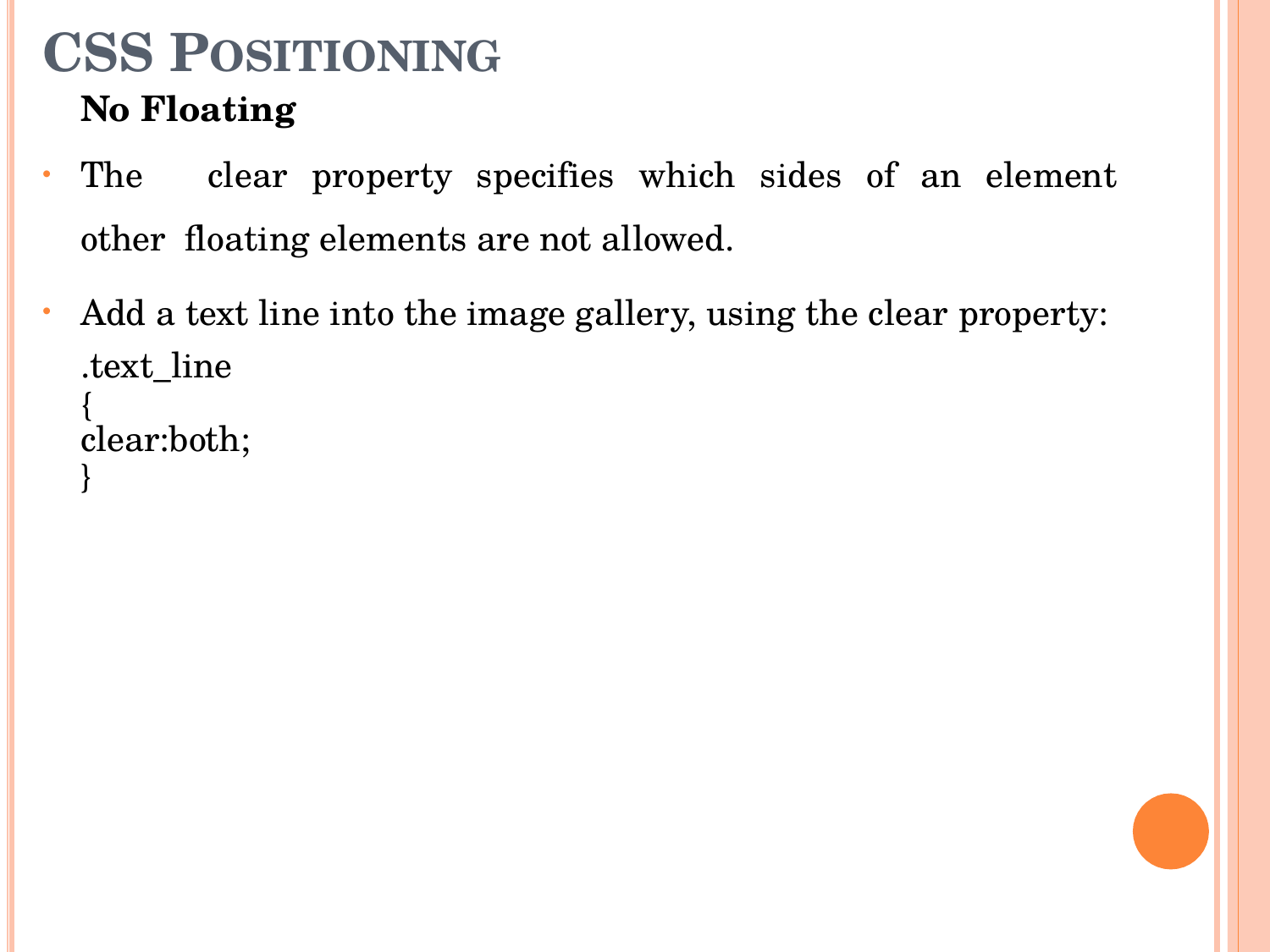

# CSS POSITIONING
No Floating
The	clear	property	specifies	which	sides	of	an	element	other  floating elements are not allowed.
Add a text line into the image gallery, using the clear property:
.text_line
{
clear:both;
}